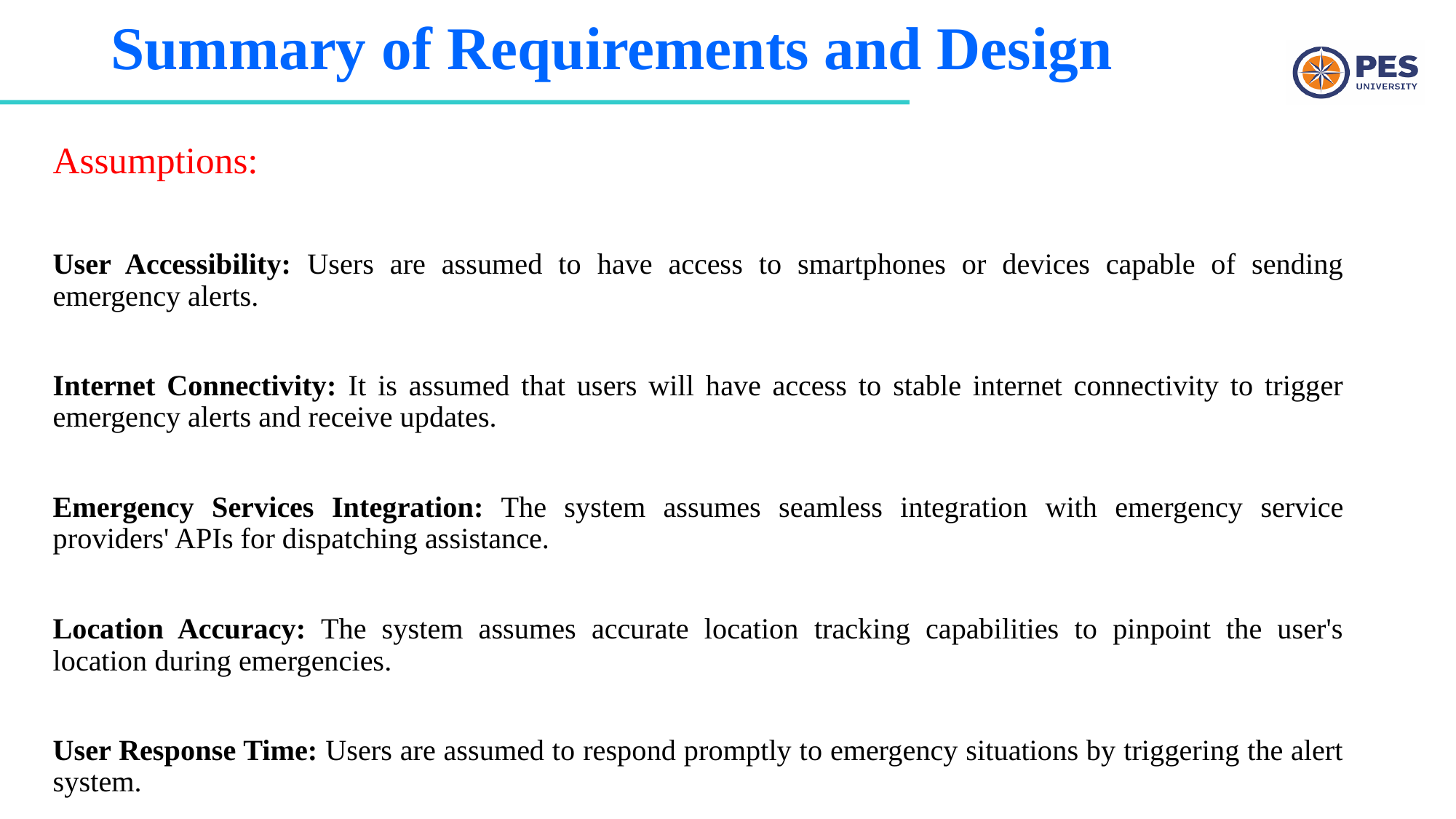

# Summary of Requirements and Design
Assumptions:

User Accessibility: Users are assumed to have access to smartphones or devices capable of sending emergency alerts.

Internet Connectivity: It is assumed that users will have access to stable internet connectivity to trigger emergency alerts and receive updates.

Emergency Services Integration: The system assumes seamless integration with emergency service providers' APIs for dispatching assistance.

Location Accuracy: The system assumes accurate location tracking capabilities to pinpoint the user's location during emergencies.

User Response Time: Users are assumed to respond promptly to emergency situations by triggering the alert system.